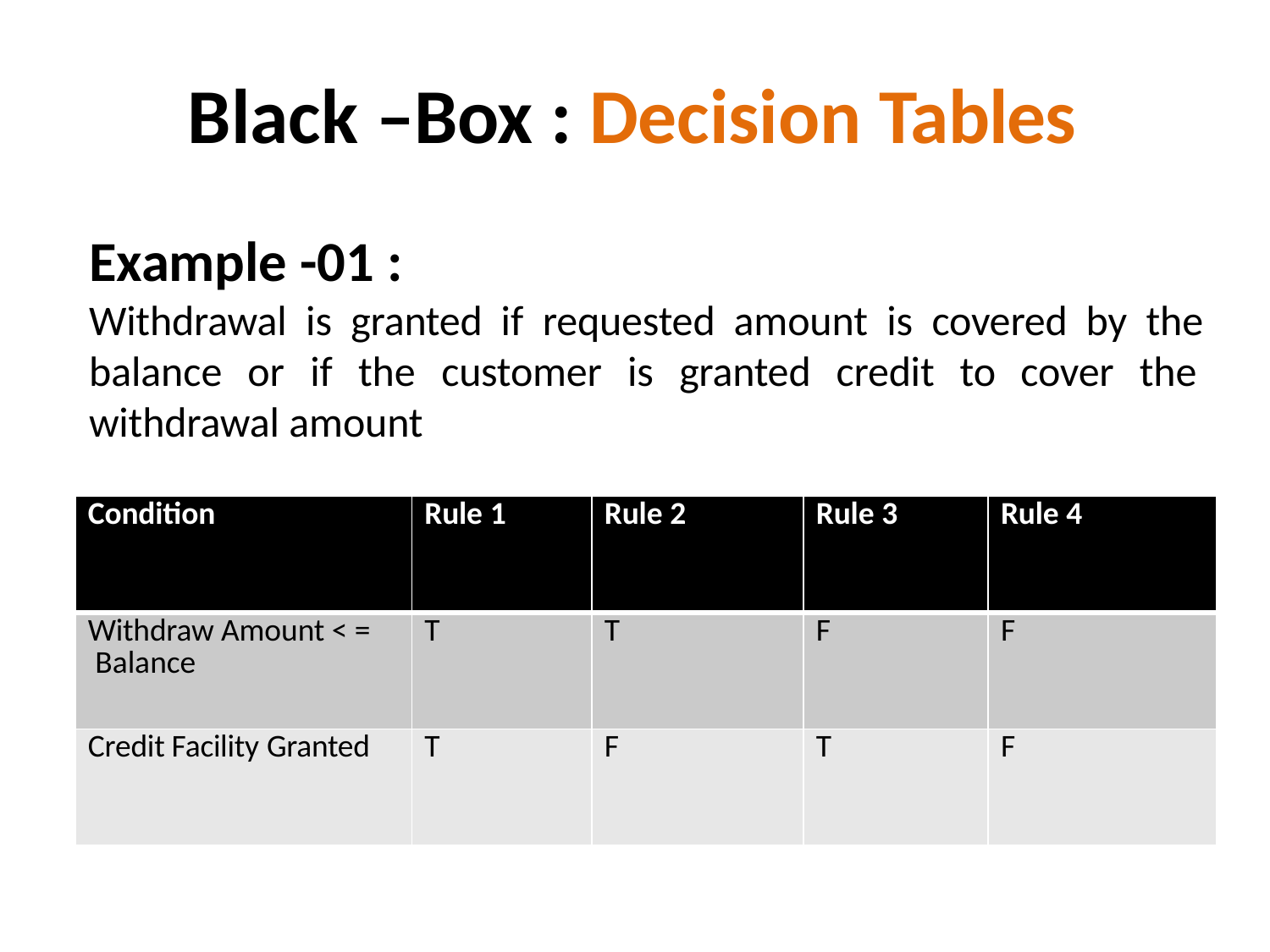

# Black –Box : Decision Tables
Example -01 :
Withdrawal is granted if requested amount is covered by the  balance or if the customer is granted credit to cover the  withdrawal amount
| Condition | Rule 1 | Rule 2 | Rule 3 | Rule 4 |
| --- | --- | --- | --- | --- |
| Withdraw Amount < = Balance | T | T | F | F |
| Credit Facility Granted | T | F | T | F |